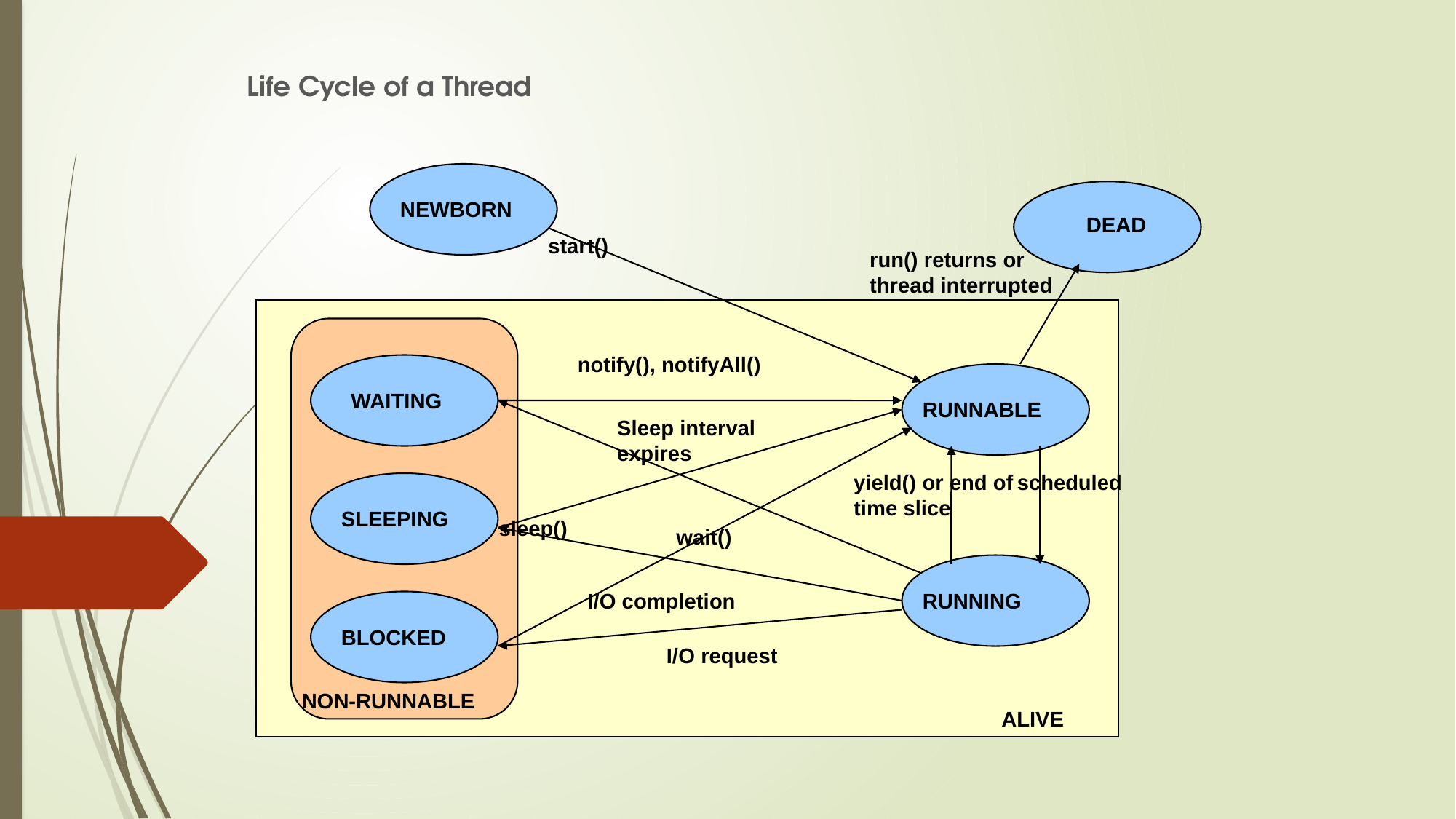

Life Cycle of a Thread

NEWBORN

DEAD
start()

run() returns or thread interrupted

notify(), notifyAll()

WAITING
RUNNABLE

Sleep interval expires

 scheduled
yield() or end of time slice

SLEEPING
sleep()
wait()

I/O completion
RUNNING

BLOCKED
I/O request
NON-RUNNABLE
ALIVE